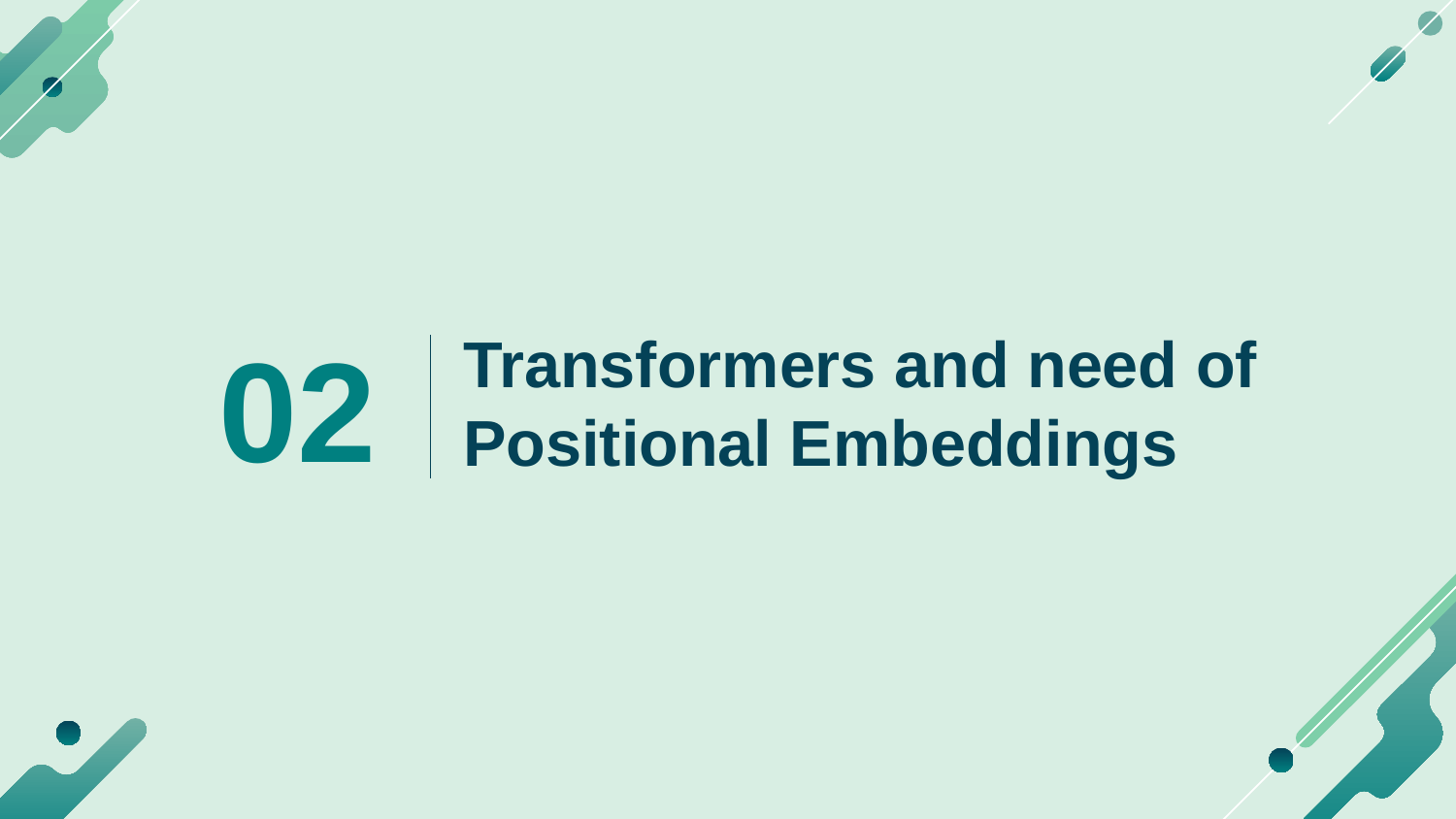

# Transformers and need of Positional Embeddings
02